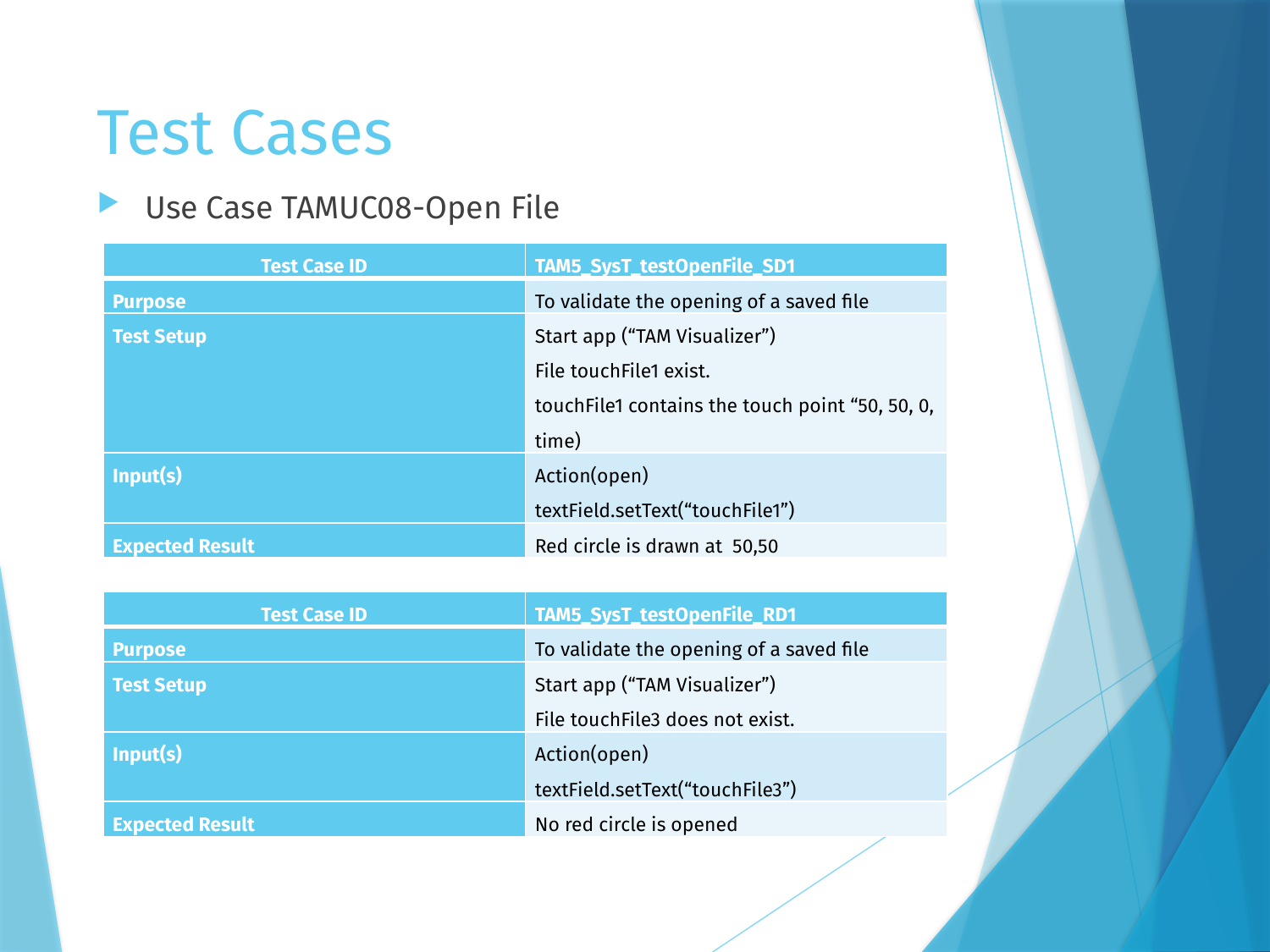

# Test Cases
Use Case TAMUC08-Open File

| Test Case ID | TAM5\_SysT\_testOpenFile\_SD1 |
| --- | --- |
| Purpose | To validate the opening of a saved file |
| Test Setup | Start app (“TAM Visualizer”) File touchFile1 exist. touchFile1 contains the touch point “50, 50, 0, time) |
| Input(s) | Action(open) textField.setText(“touchFile1”) |
| Expected Result | Red circle is drawn at 50,50 |
| Test Case ID | TAM5\_SysT\_testOpenFile\_RD1 |
| --- | --- |
| Purpose | To validate the opening of a saved file |
| Test Setup | Start app (“TAM Visualizer”) File touchFile3 does not exist. |
| Input(s) | Action(open) textField.setText(“touchFile3”) |
| Expected Result | No red circle is opened |